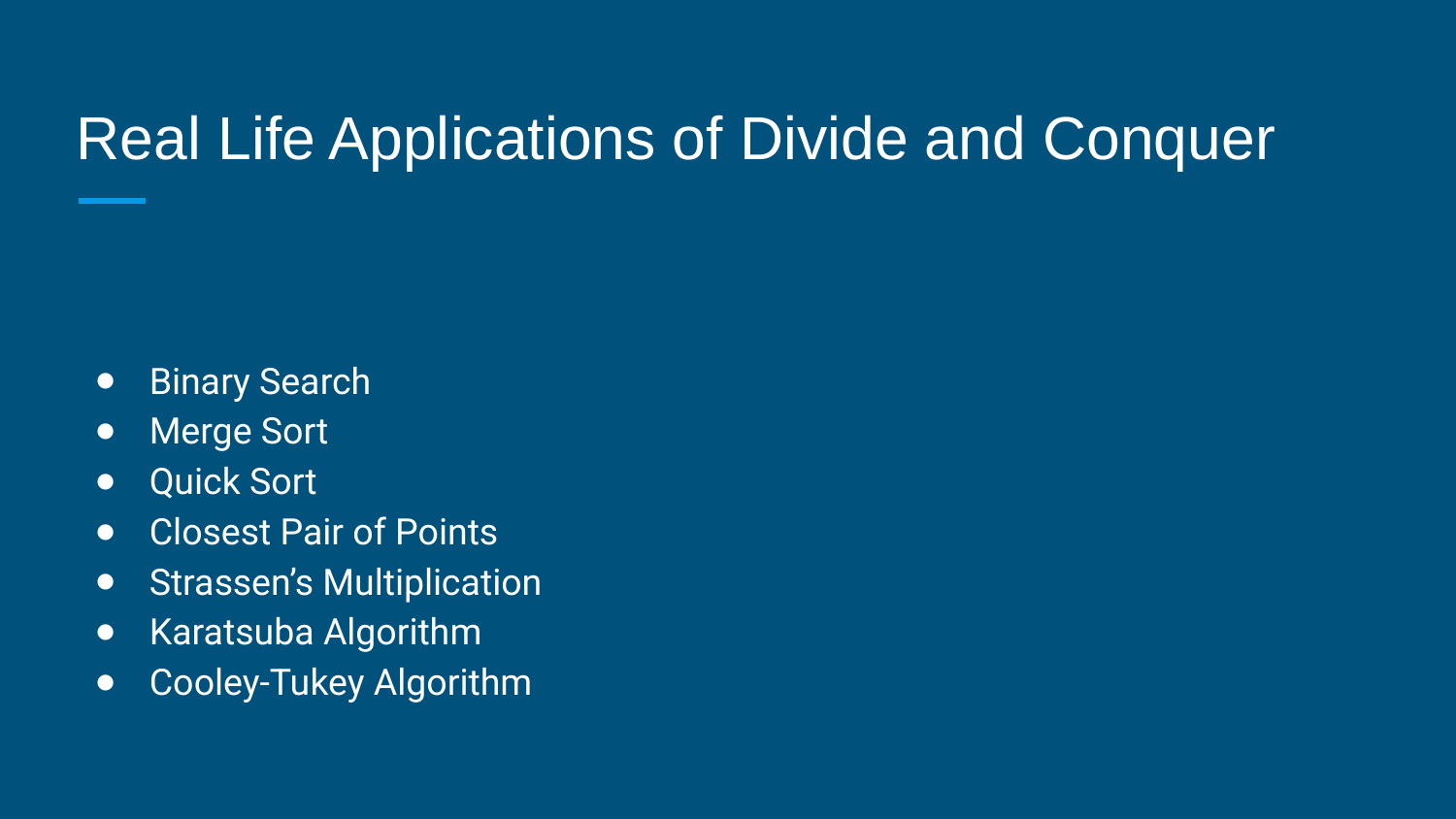

# Real Life Applications of Divide and Conquer
Binary Search
Merge Sort
Quick Sort
Closest Pair of Points
Strassen’s Multiplication
Karatsuba Algorithm
Cooley-Tukey Algorithm